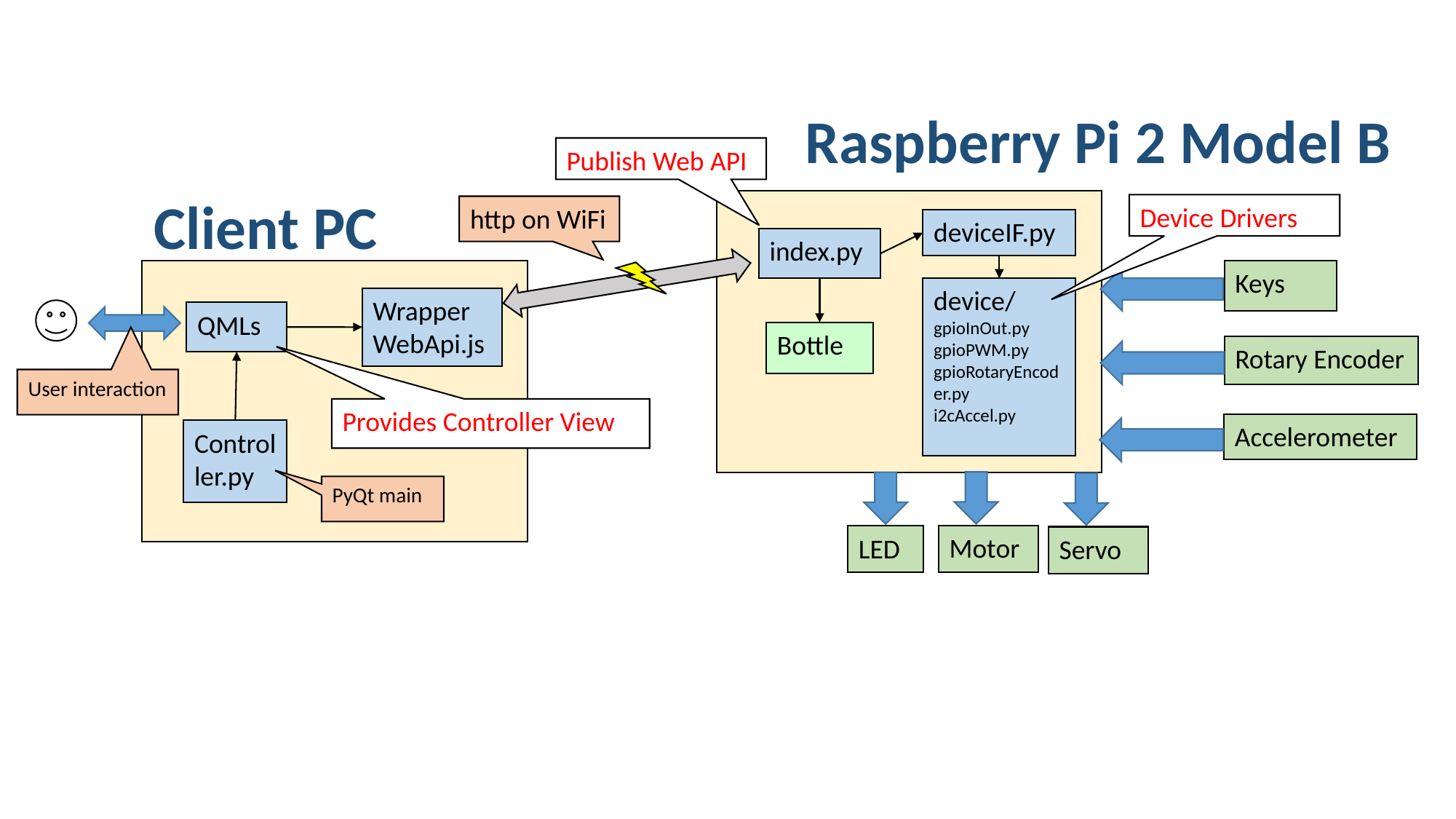

Raspberry Pi 2 Model B
Publish Web API
Client PC

Device Drivers
http on WiFi
deviceIF.py
index.py

Keys

device/
gpioInOut.py
gpioPWM.py
gpioRotaryEncoder.py
i2cAccel.py

WrapperWebApi.js

QMLs

Bottle
Rotary Encoder

User interaction
Provides Controller View
Accelerometer

Controller.py

PyQt main

Motor
LED
Servo